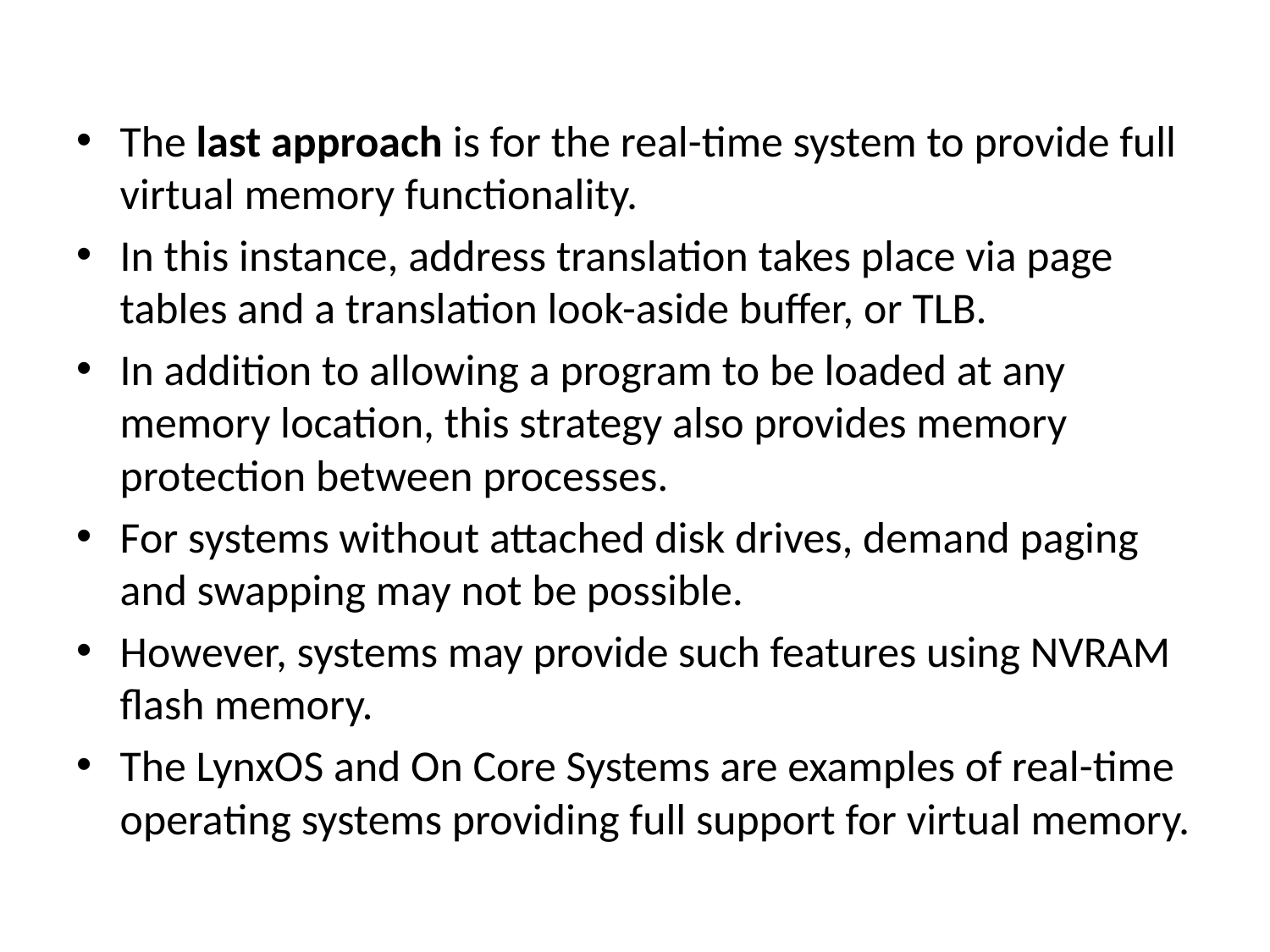

#
The last approach is for the real-time system to provide full virtual memory functionality.
In this instance, address translation takes place via page tables and a translation look-aside buffer, or TLB.
In addition to allowing a program to be loaded at any memory location, this strategy also provides memory protection between processes.
For systems without attached disk drives, demand paging and swapping may not be possible.
However, systems may provide such features using NVRAM flash memory.
The LynxOS and On Core Systems are examples of real-time operating systems providing full support for virtual memory.